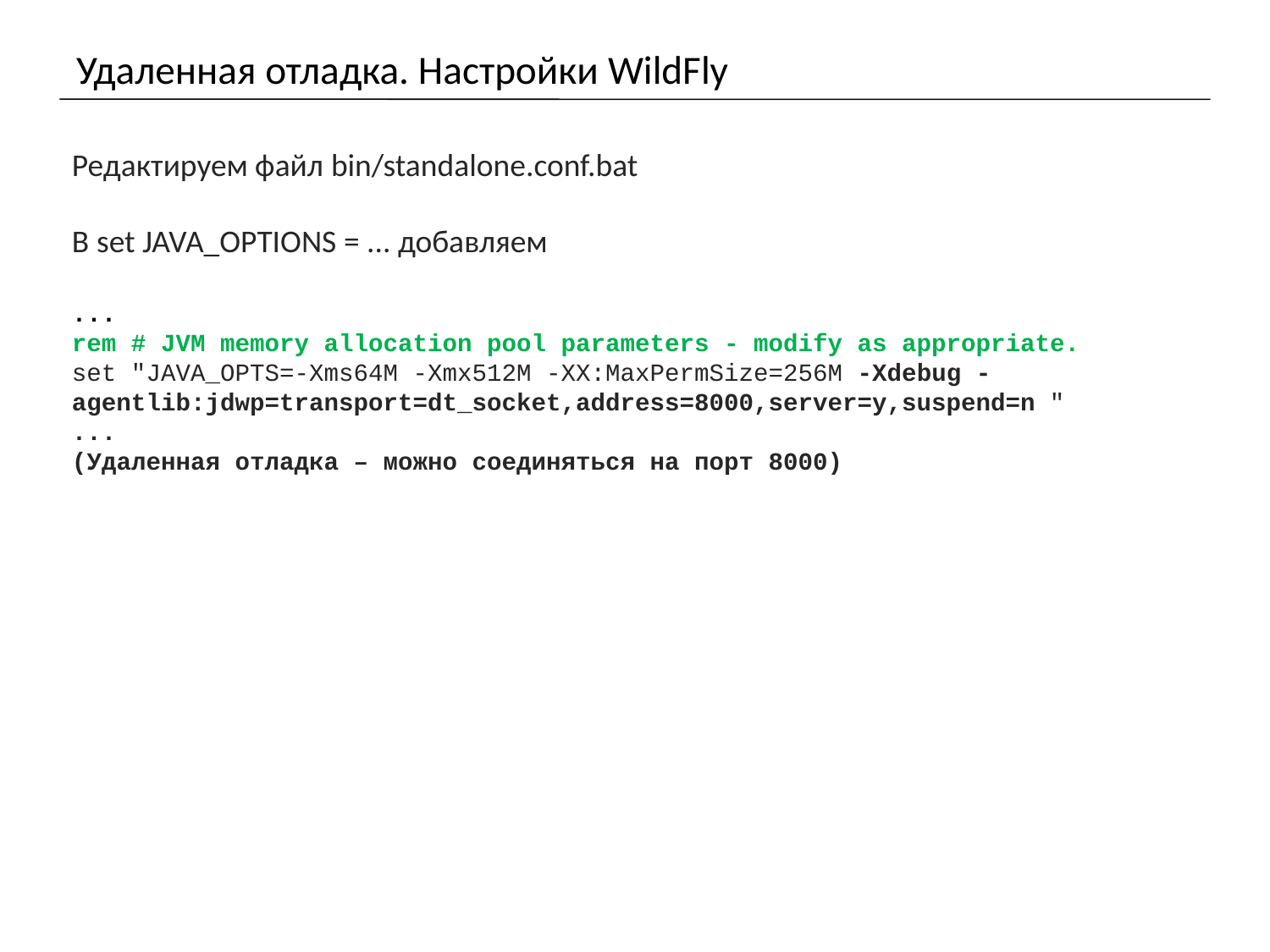

# Удаленная отладка. Настройки WildFly
Редактируем файл bin/standalone.conf.bat

В set JAVA_OPTIONS = ... добавляем

...
rem # JVM memory allocation pool parameters - modify as appropriate.
set "JAVA_OPTS=-Xms64M -Xmx512M -XX:MaxPermSize=256M -Xdebug -agentlib:jdwp=transport=dt_socket,address=8000,server=y,suspend=n "
...
(Удаленная отладка – можно соединяться на порт 8000)